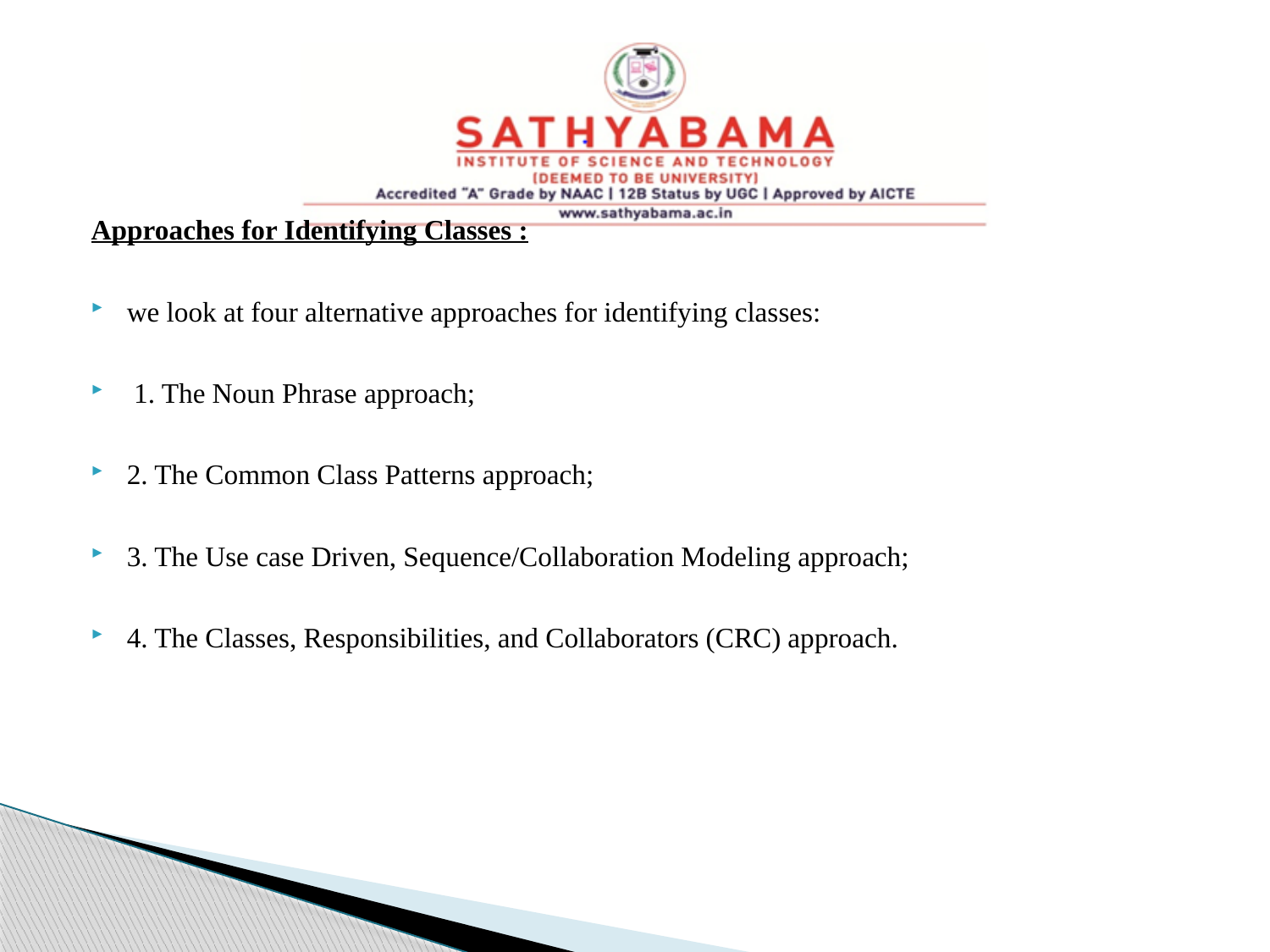

Approaches for Identifying Classes :

we look at four alternative approaches for identifying classes:

 1. The Noun Phrase approach;

2. The Common Class Patterns approach;

3. The Use case Driven, Sequence/Collaboration Modeling approach;

4. The Classes, Responsibilities, and Collaborators (CRC) approach.